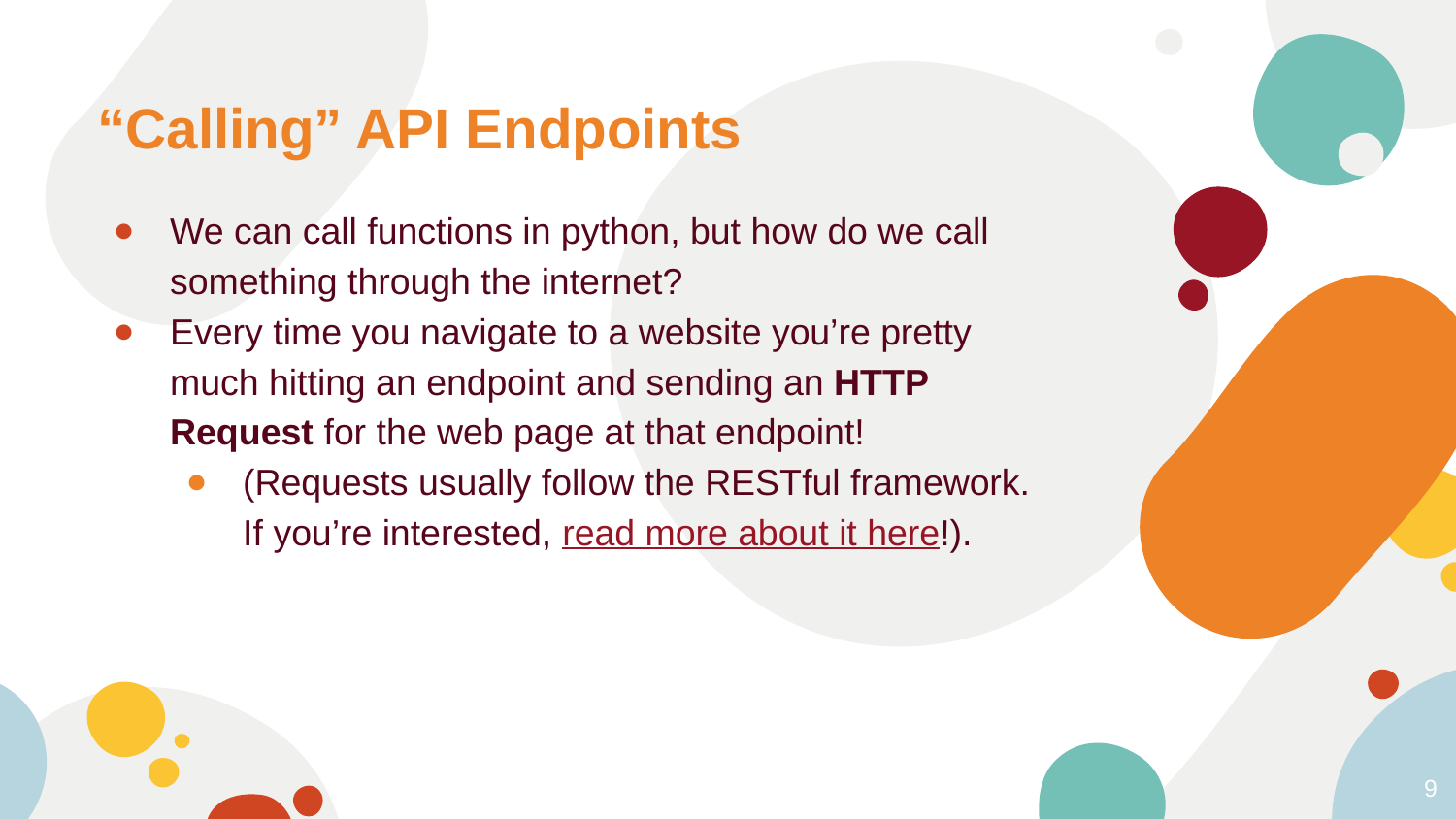

# “Calling” API Endpoints
We can call functions in python, but how do we call something through the internet?
Every time you navigate to a website you’re pretty much hitting an endpoint and sending an HTTP Request for the web page at that endpoint!
(Requests usually follow the RESTful framework. If you’re interested, read more about it here!).
9